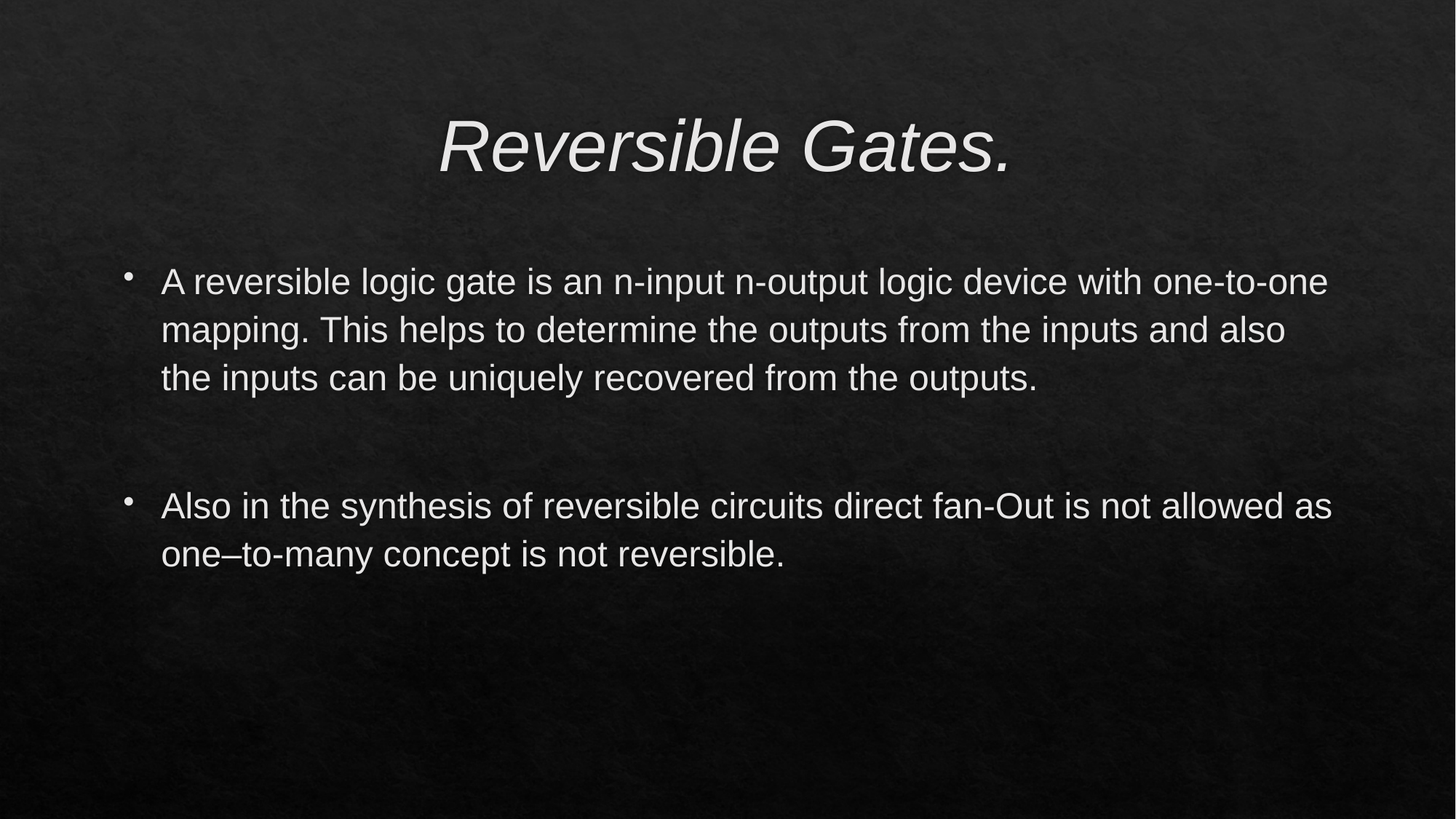

# Reversible Gates.
A reversible logic gate is an n-input n-output logic device with one-to-one mapping. This helps to determine the outputs from the inputs and also the inputs can be uniquely recovered from the outputs.

Also in the synthesis of reversible circuits direct fan-Out is not allowed as one–to-many concept is not reversible.